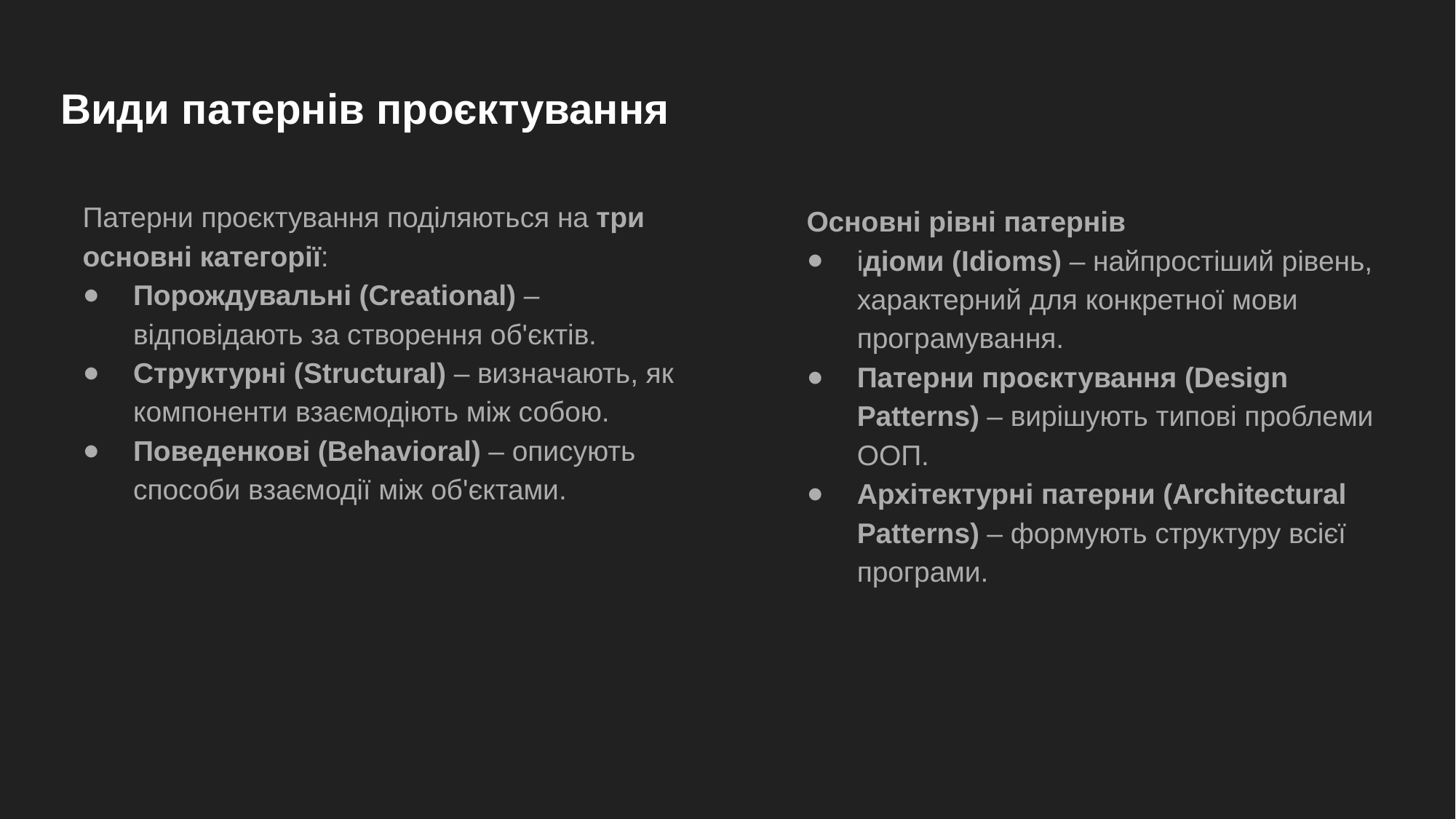

# Види патернів проєктування
Патерни проєктування поділяються на три основні категорії:
Порождувальні (Creational) – відповідають за створення об'єктів.
Структурні (Structural) – визначають, як компоненти взаємодіють між собою.
Поведенкові (Behavioral) – описують способи взаємодії між об'єктами.
Основні рівні патернів
ідіоми (Idioms) – найпростіший рівень, характерний для конкретної мови програмування.
Патерни проєктування (Design Patterns) – вирішують типові проблеми ООП.
Архітектурні патерни (Architectural Patterns) – формують структуру всієї програми.